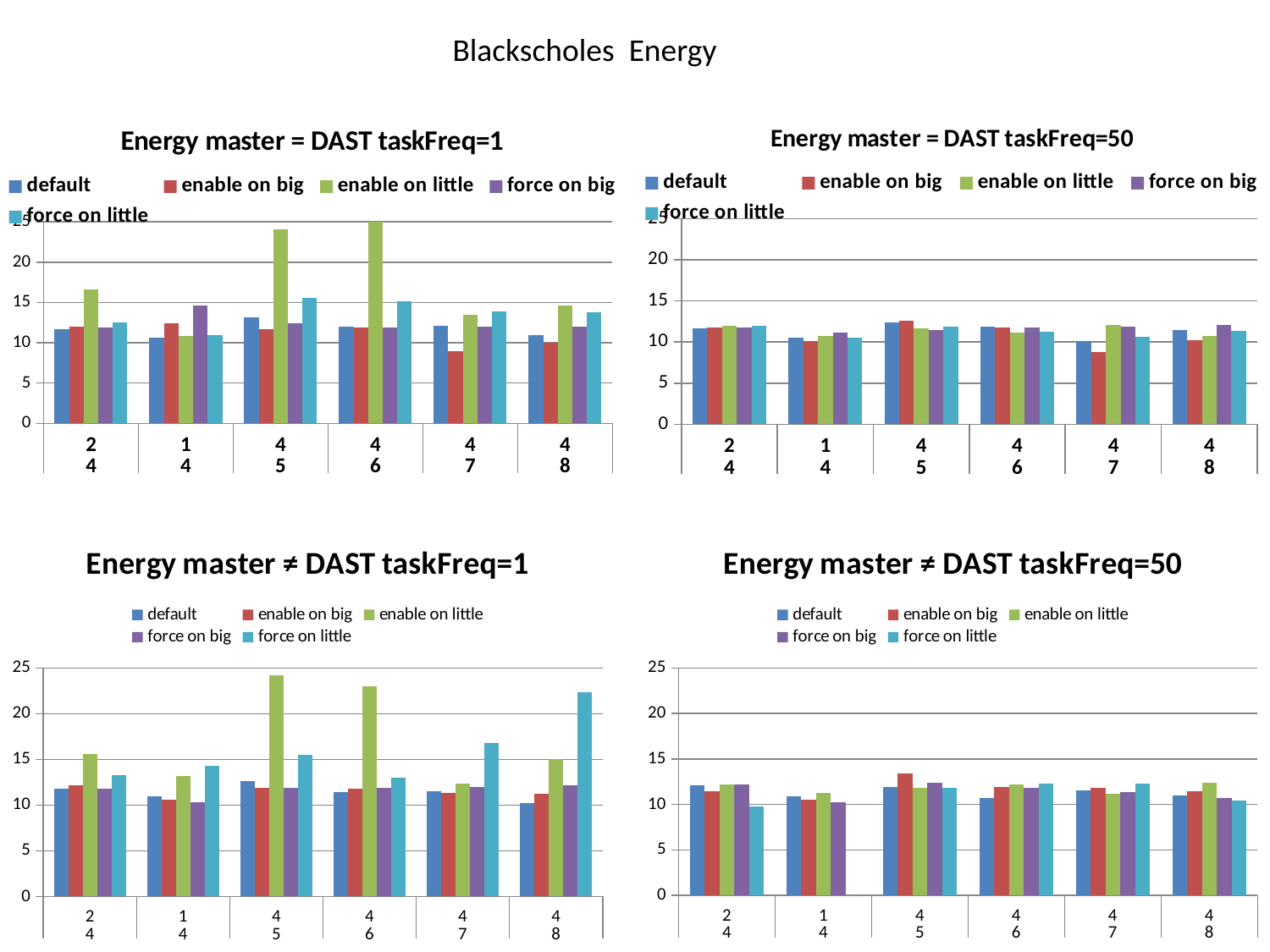

Blackscholes  Energy

### Chart: Energy master = DAST taskFreq=1

| Category | default | enable on big | enable on little | force on big | force on little |
|---|---|---|---|---|---|
| 2 | 11.694937949999998 | 11.968114499999999 | 16.660480949999997 | 11.910870000000001 | 12.526693200000002 |
| 1 | 10.619069399999999 | 12.44782215 | 10.883531249999999 | 14.634186840000002 | 10.938812399999998 |
| 4 | 13.188448800000003 | 11.703793679999999 | 24.0648732 | 12.3982236 | 15.5906316 |
| 4 | 11.9963916 | 11.865631680000002 | 25.51192605 | 11.885818500000001 | 15.130087199999998 |
| 4 | 12.1244472 | 8.9101863 | 13.517421749999999 | 11.951917199999999 | 13.9006125 |
| 4 | 10.915722000000002 | 9.95662854 | 14.592309300000002 | 12.036924 | 13.764370050000002 |

### Chart: Energy master = DAST taskFreq=50

| Category | default | enable on big | enable on little | force on big | force on little |
|---|---|---|---|---|---|
| 2 | 11.6572239 | 11.802969000000001 | 12.007883699999999 | 11.7752724 | 12.015600300000001 |
| 1 | 10.53032895 | 10.16994474 | 10.77612345 | 11.126119500000001 | 10.5061716 |
| 4 | 12.440568599999997 | 12.5639532 | 11.6558028 | 11.4450408 | 11.902626 |
| 4 | 11.869372799999999 | 11.766408300000002 | 11.2047966 | 11.73851352 | 11.2113054 |
| 4 | 10.078142399999999 | 8.8114716 | 12.093170399999998 | 11.9269206 | 10.6360722 |
| 4 | 11.4976512 | 10.188871740000002 | 10.7428014 | 12.087144 | 11.4121782 |

### Chart: Energy master ≠ DAST taskFreq=1

| Category | default | enable on big | enable on little | force on big | force on little |
|---|---|---|---|---|---|
| 2 | 11.7645948 | 12.1418514 | 15.59832552 | 11.816833950000001 | 13.29768 |
| 1 | 10.9590777 | 10.6058052 | 13.203749700000001 | 10.311048900000001 | 14.319262349999999 |
| 4 | 12.581452800000001 | 11.8717866 | 24.19211664 | 11.863038600000001 | 15.470409600000002 |
| 4 | 11.406547799999998 | 11.7418626 | 22.98623454 | 11.878493400000002 | 12.943927800000003 |
| 4 | 11.515806 | 11.357605800000002 | 12.375864 | 11.9968128 | 16.806290399999998 |
| 4 | 10.2043224 | 11.251169999999997 | 15.035443199999998 | 12.188583 | 22.373483040000004 |

### Chart: Energy master ≠ DAST taskFreq=50

| Category | default | enable on big | enable on little | force on big | force on little |
|---|---|---|---|---|---|
| 2 | 12.084059699999997 | 11.4043833 | 12.1685085 | 12.208750199999999 | 9.7725204 |
| 1 | 10.880571600000001 | 10.548570150000002 | 11.221205400000002 | 10.258192800000002 | 0.0 |
| 4 | 11.927061 | 13.414921200000002 | 11.800382399999998 | 12.401271 | 11.82706272 |
| 4 | 10.6980156 | 11.8854432 | 12.2164767 | 11.772507599999999 | 12.238136099999998 |
| 4 | 11.5309656 | 11.8088226 | 11.193404849999999 | 11.3116014 | 12.2664672 |
| 4 | 11.0192184 | 11.4477732 | 12.403286999999999 | 10.7121294 | 10.442469375 |